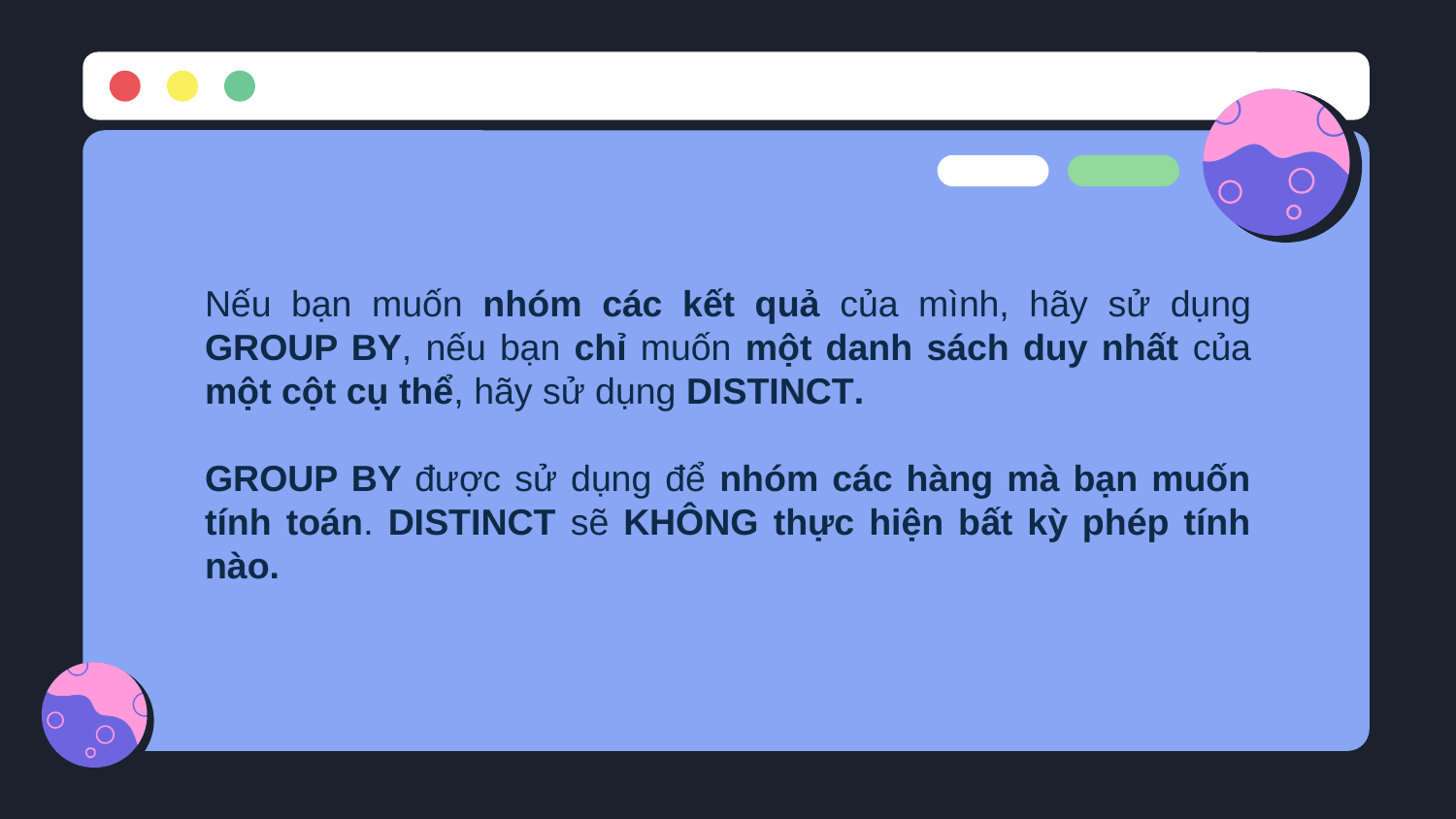

Nếu bạn muốn nhóm các kết quả của mình, hãy sử dụng GROUP BY, nếu bạn chỉ muốn một danh sách duy nhất của một cột cụ thể, hãy sử dụng DISTINCT.

GROUP BY được sử dụng để nhóm các hàng mà bạn muốn tính toán. DISTINCT sẽ KHÔNG thực hiện bất kỳ phép tính nào.